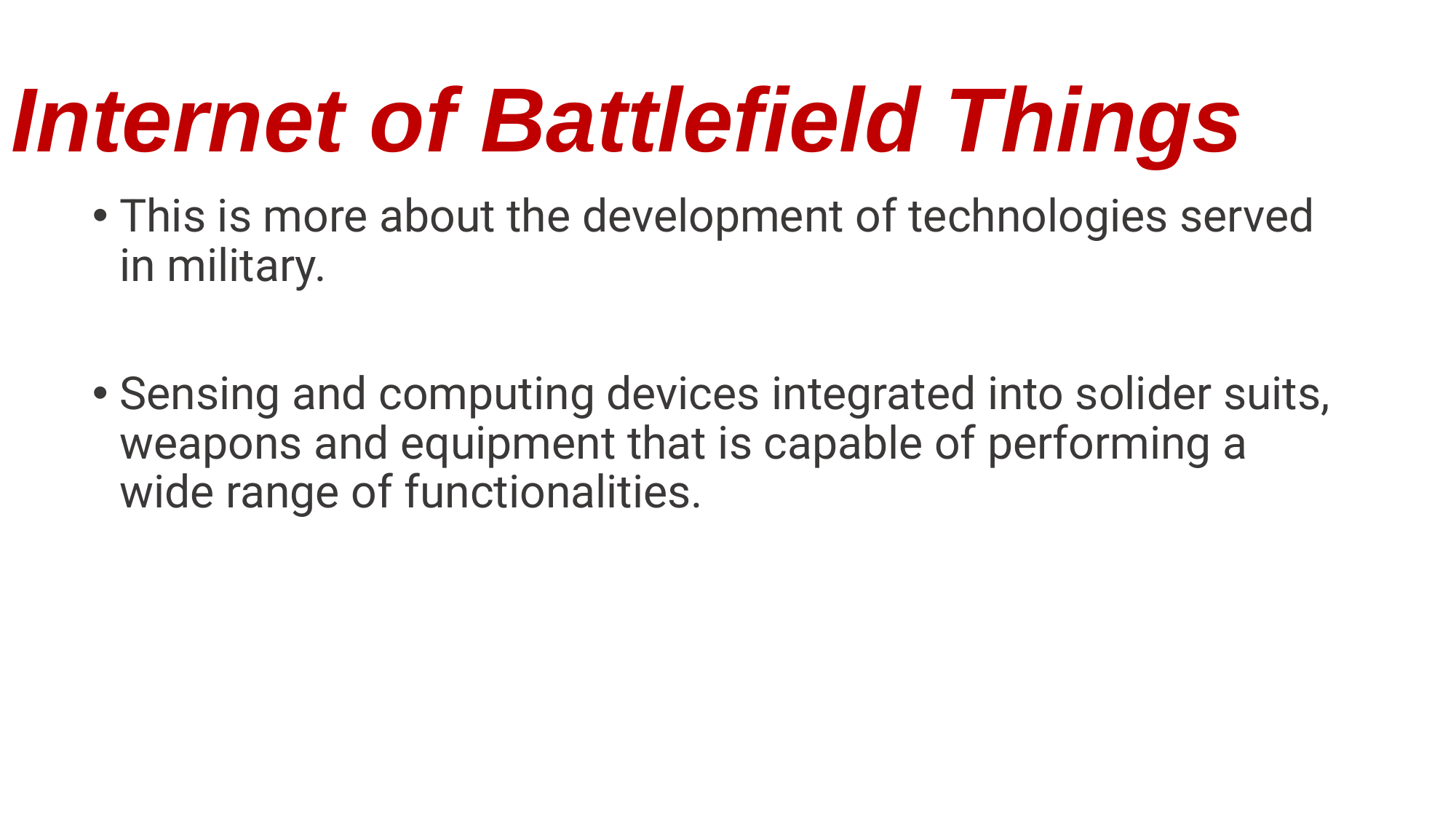

# Internet of Battlefield Things
This is more about the development of technologies served in military.

Sensing and computing devices integrated into solider suits, weapons and equipment that is capable of performing a wide range of functionalities.